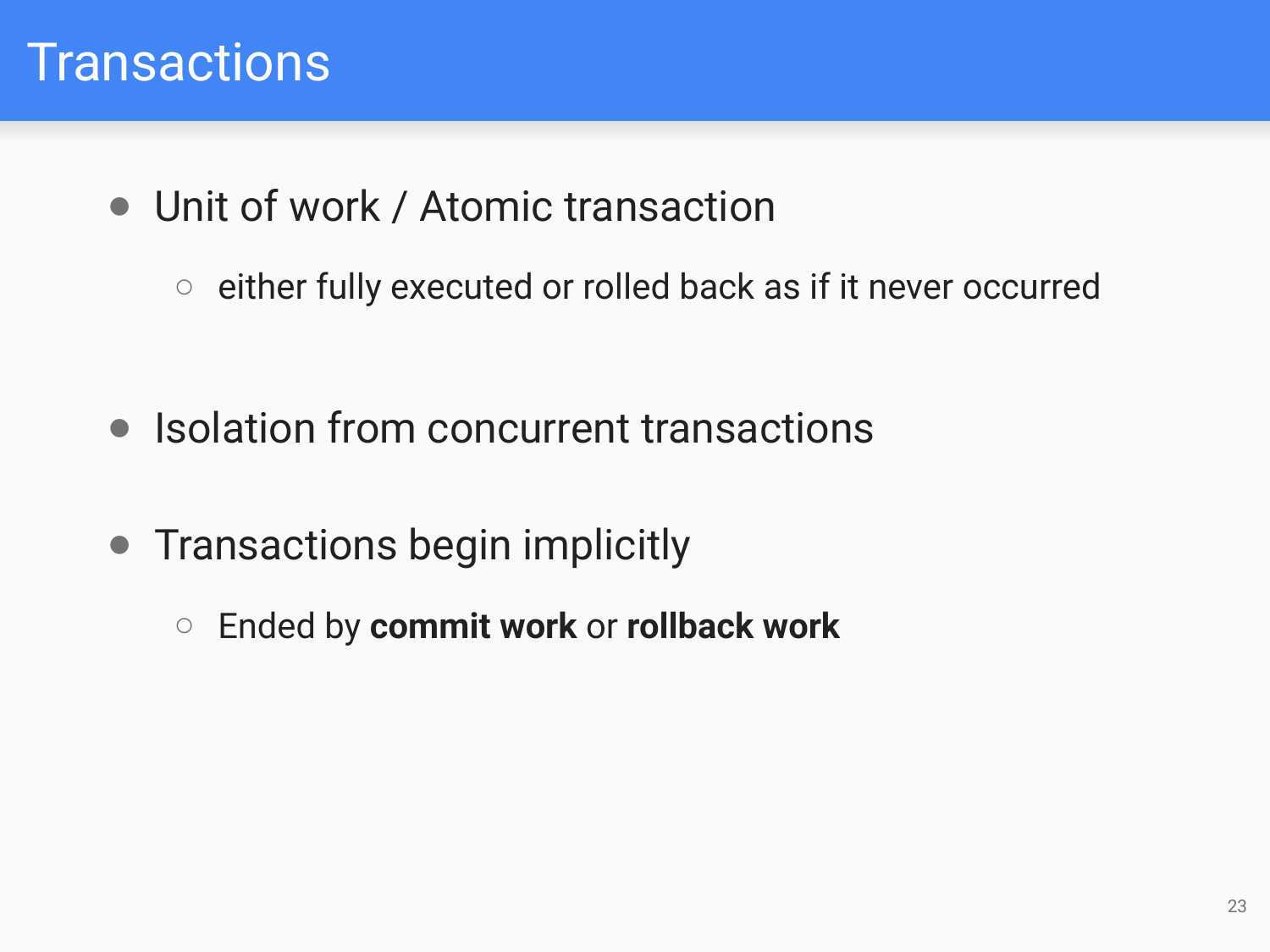

# Transactions
Unit of work / Atomic transaction
either fully executed or rolled back as if it never occurred

Isolation from concurrent transactions

Transactions begin implicitly
Ended by commit work or rollback work
23